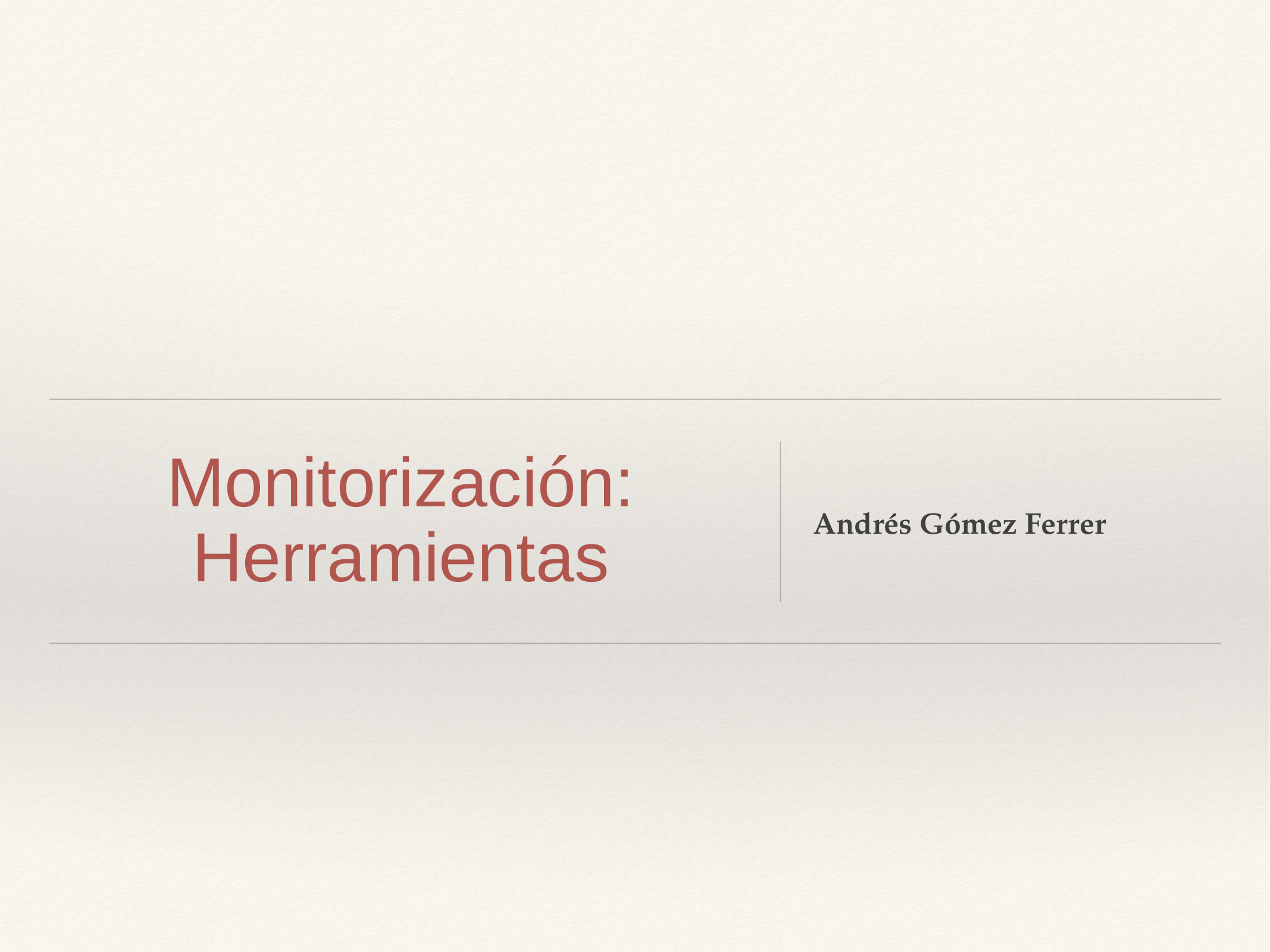

# Monitorización: Herramientas
Andrés Gómez Ferrer
1